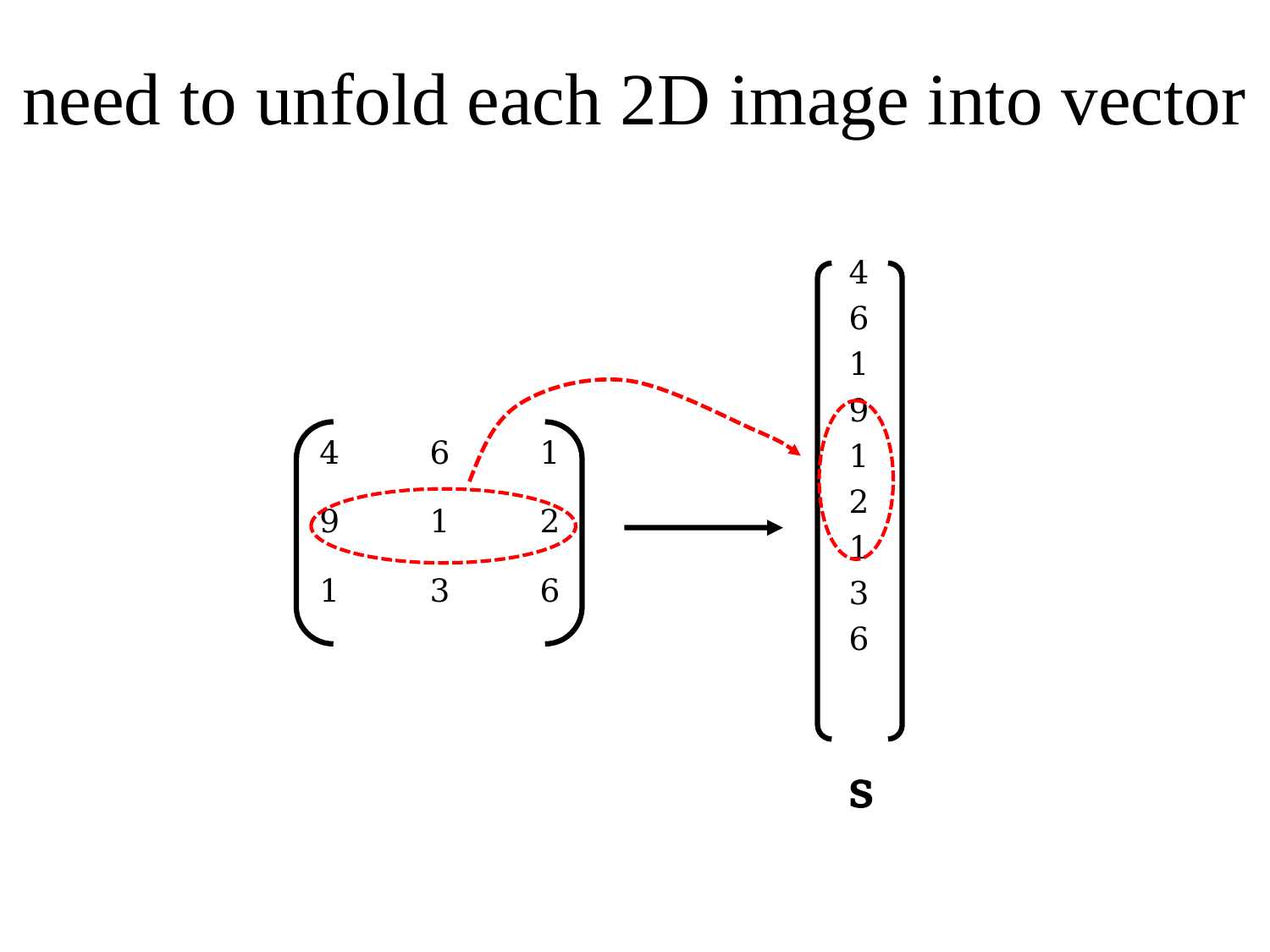

# need to unfold each 2D image into vector
| 4 |
| --- |
| 6 |
| 1 |
| 9 |
| 1 |
| 2 |
| 1 |
| 3 |
| 6 |

| 4 | 6 | 1 |
| --- | --- | --- |
| 9 | 1 | 2 |
| 1 | 3 | 6 |

s